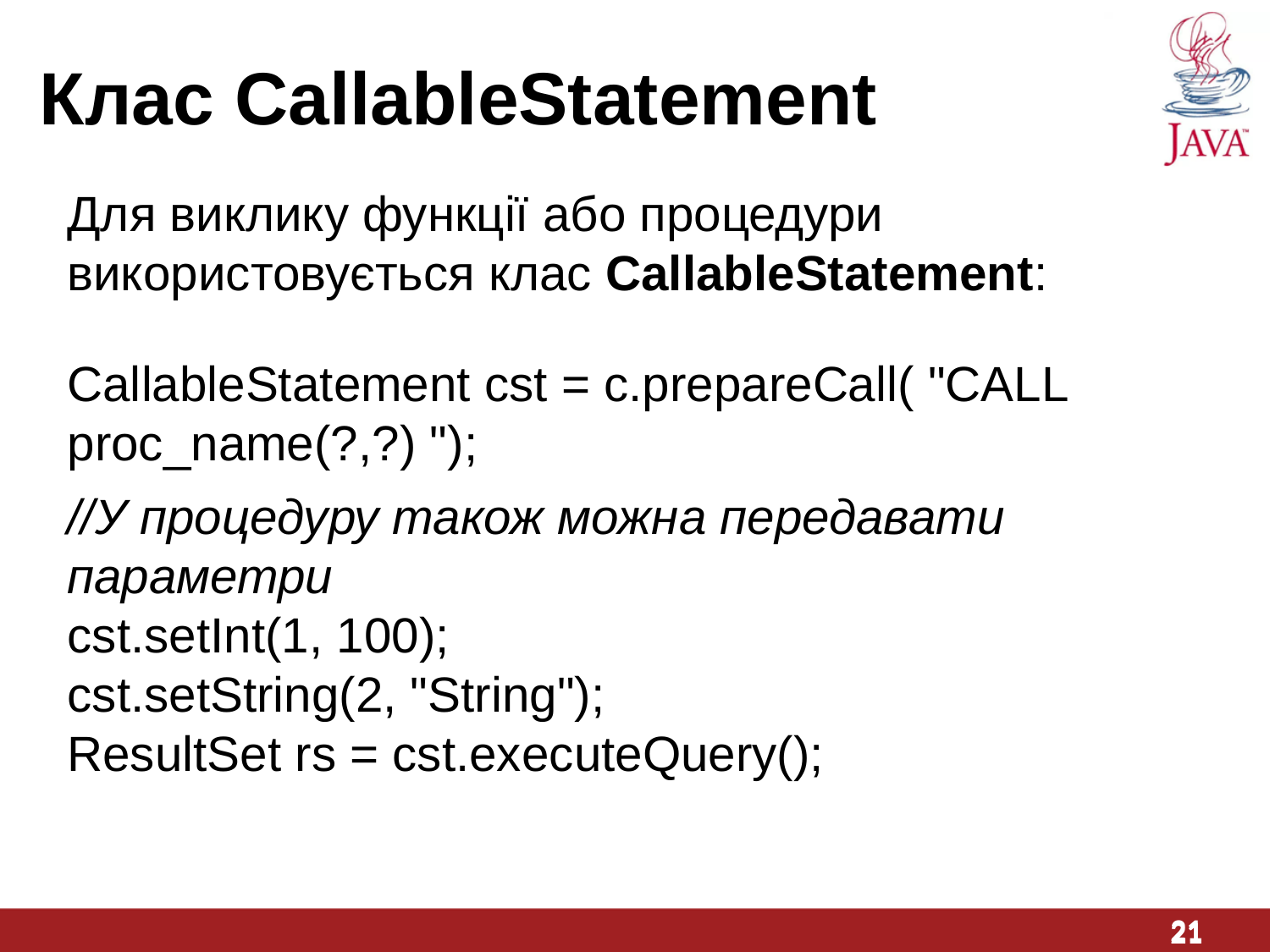

Клас CallableStatement
Для виклику функції або процедури використовується клас CallableStatement:

CallableStatement cst = c.prepareCall( "CALL proc_name(?,?) ");
//У процедуру також можна передавати параметри
cst.setInt(1, 100);
cst.setString(2, "String");
ResultSet rs = cst.executeQuery();